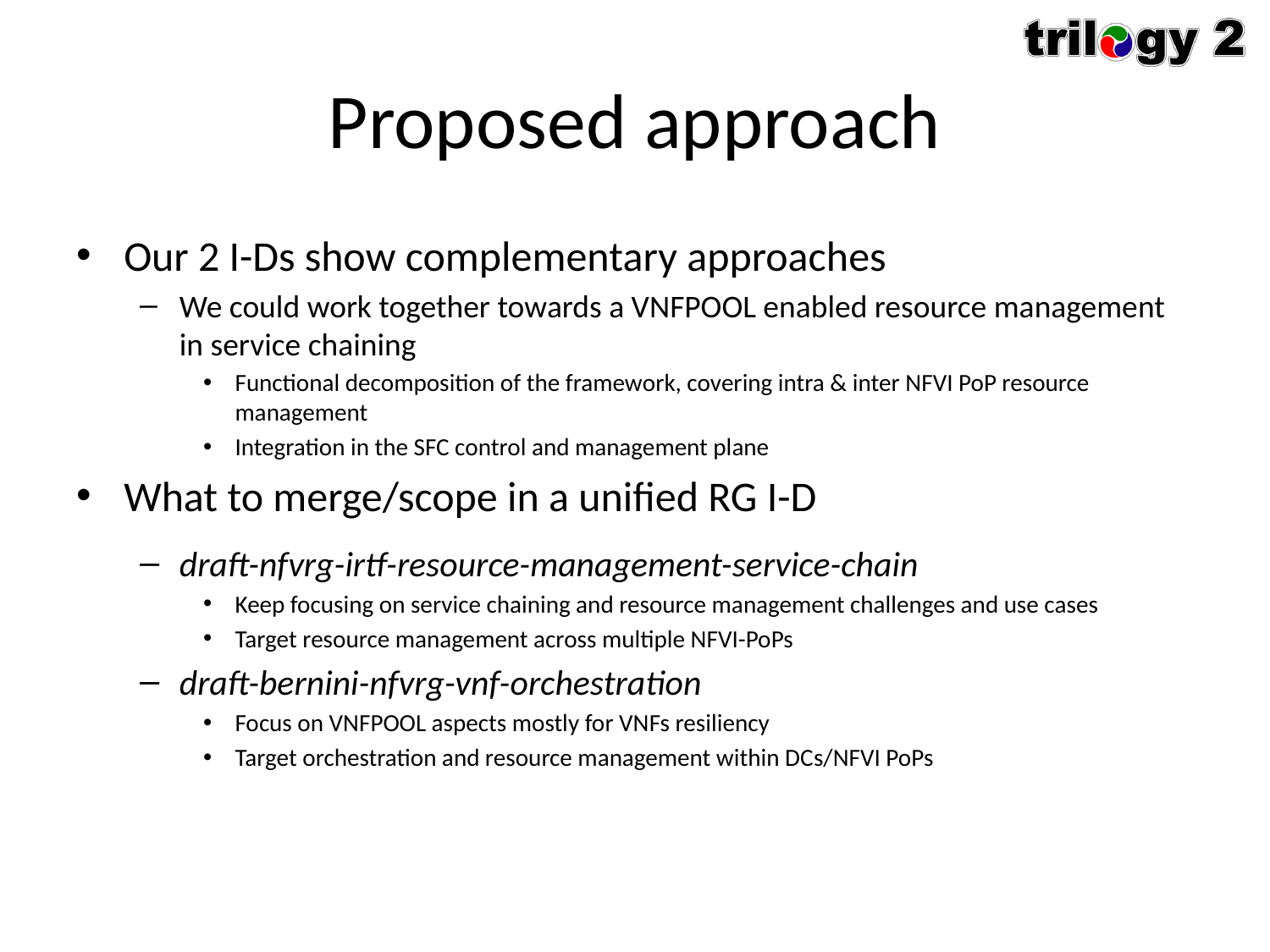

# Proposed approach
Our 2 I-Ds show complementary approaches
We could work together towards a VNFPOOL enabled resource management in service chaining
Functional decomposition of the framework, covering intra & inter NFVI PoP resource management
Integration in the SFC control and management plane
What to merge/scope in a unified RG I-D
draft-nfvrg-irtf-resource-management-service-chain
Keep focusing on service chaining and resource management challenges and use cases
Target resource management across multiple NFVI-PoPs
draft-bernini-nfvrg-vnf-orchestration
Focus on VNFPOOL aspects mostly for VNFs resiliency
Target orchestration and resource management within DCs/NFVI PoPs